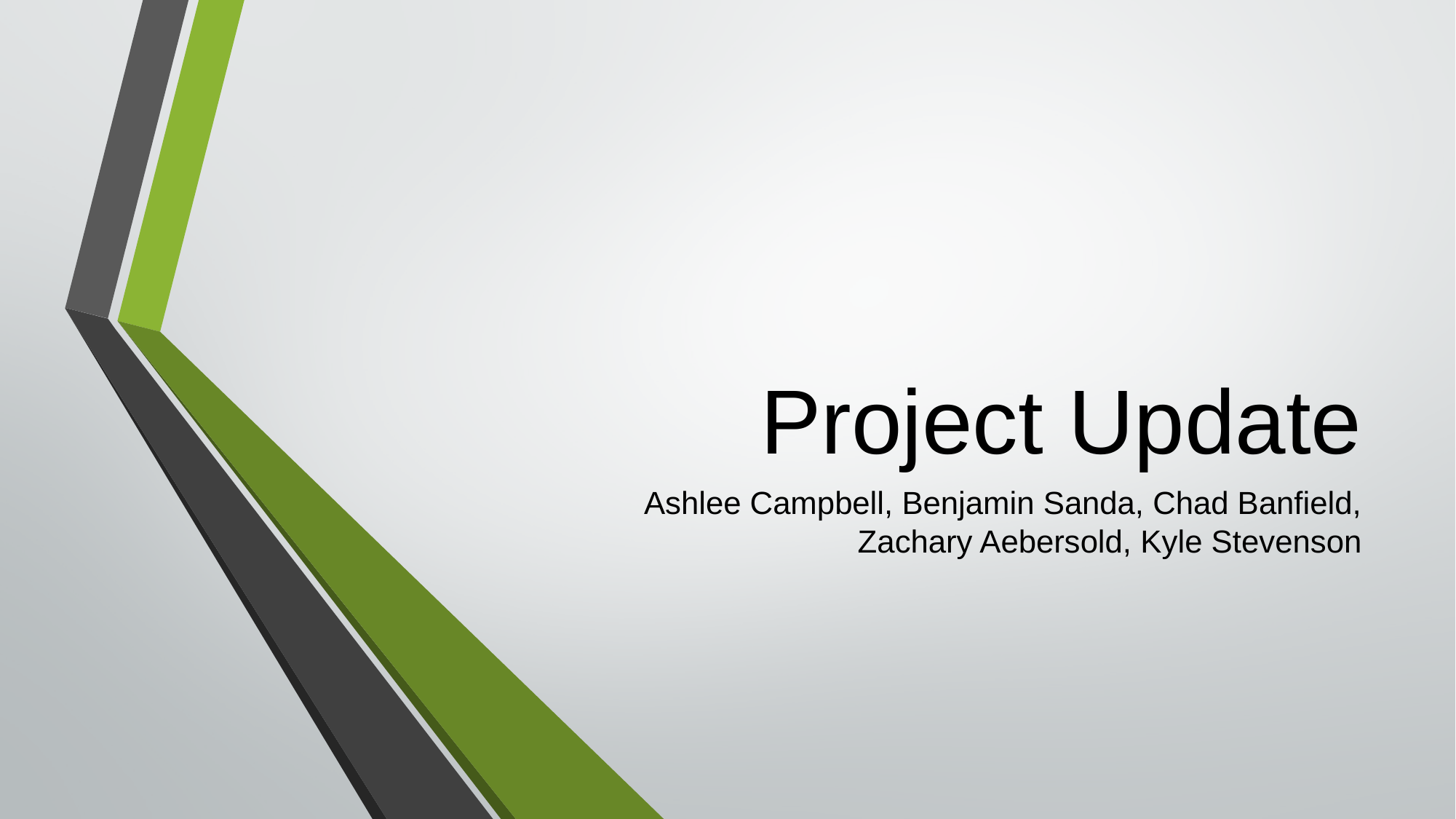

# Project Update
Ashlee Campbell, Benjamin Sanda, Chad Banfield, Zachary Aebersold, Kyle Stevenson